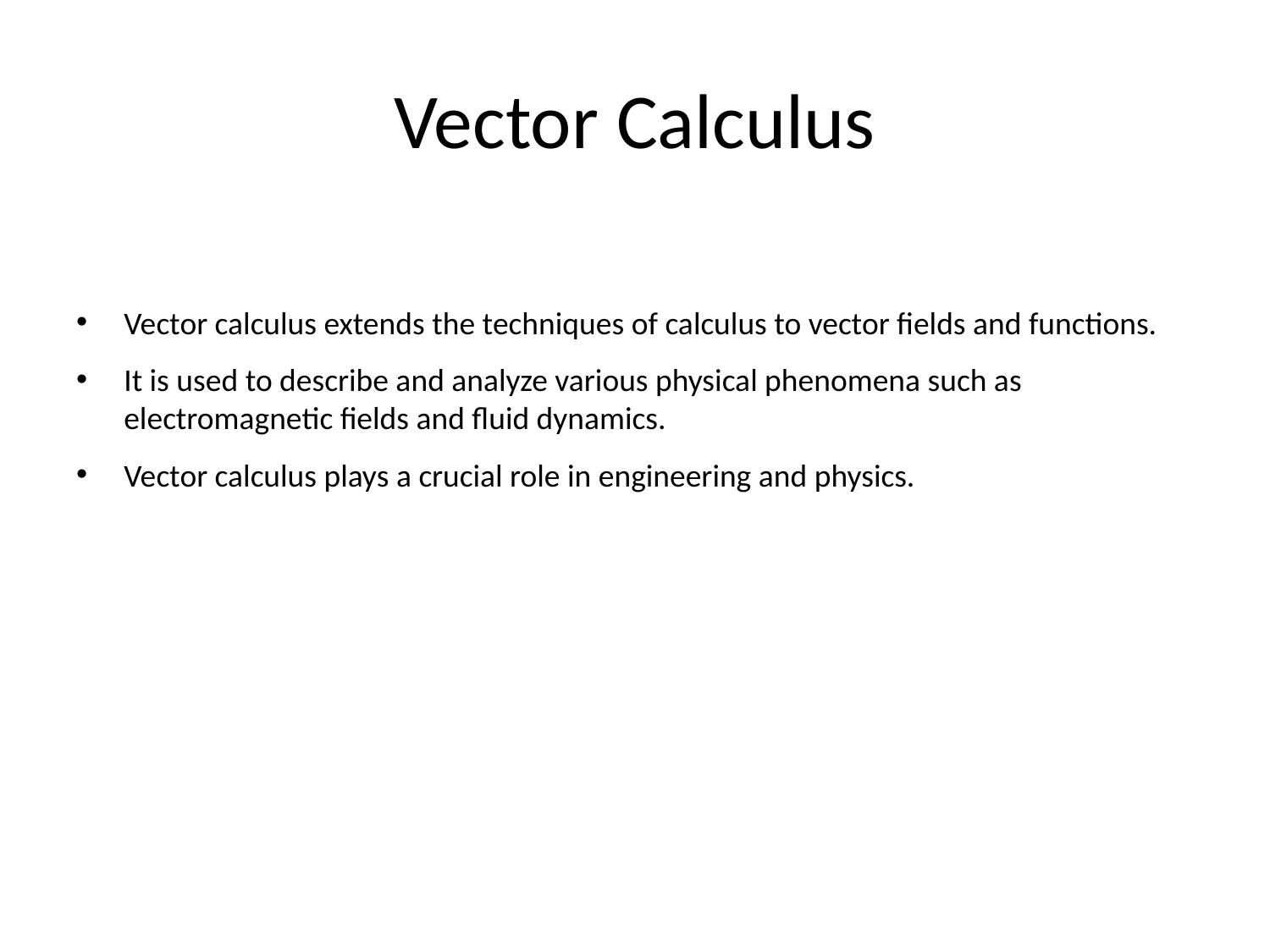

# Vector Calculus

Vector calculus extends the techniques of calculus to vector fields and functions.
It is used to describe and analyze various physical phenomena such as electromagnetic fields and fluid dynamics.
Vector calculus plays a crucial role in engineering and physics.